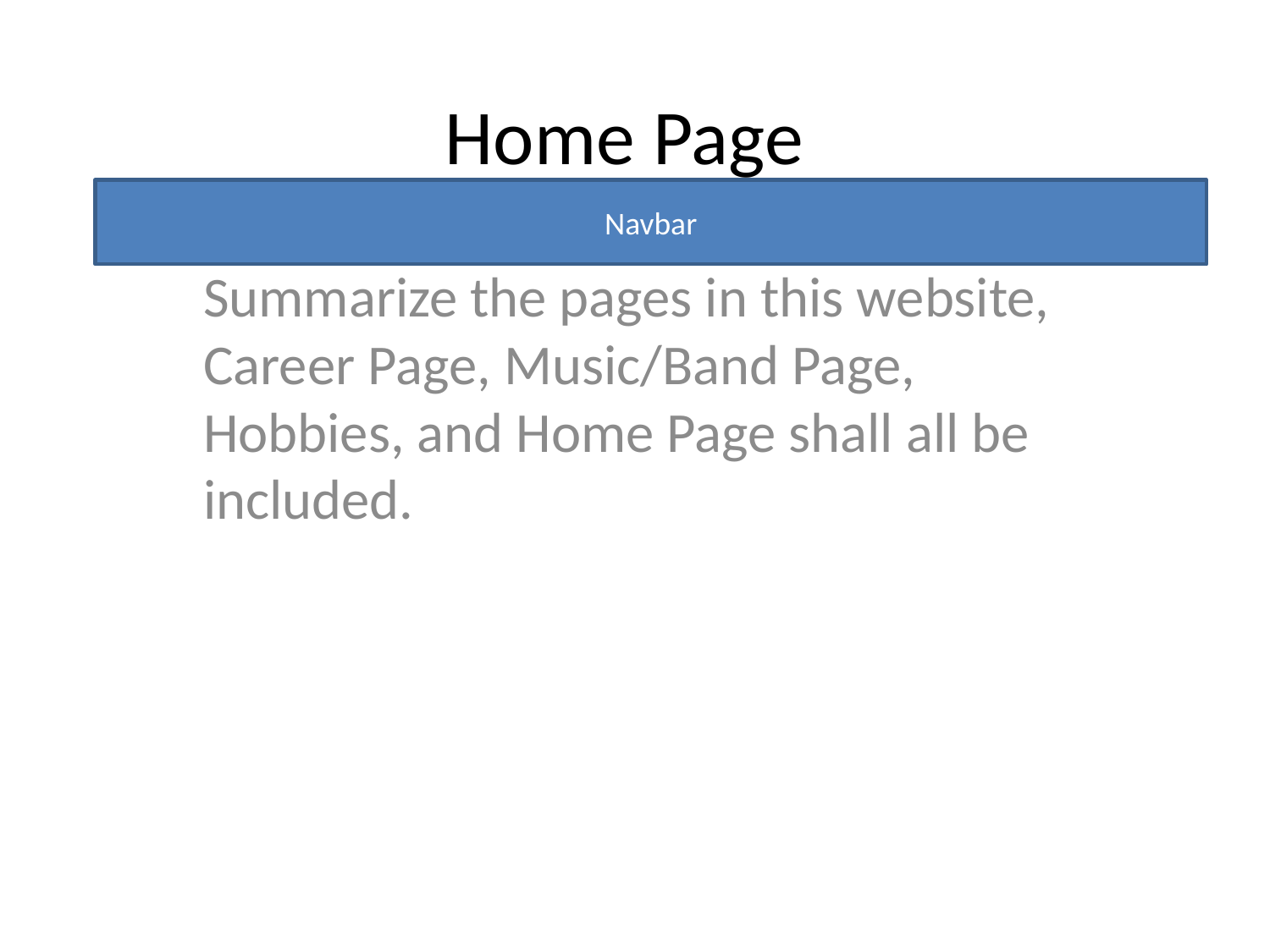

# Home Page
Navbar
Summarize the pages in this website, Career Page, Music/Band Page, Hobbies, and Home Page shall all be included.